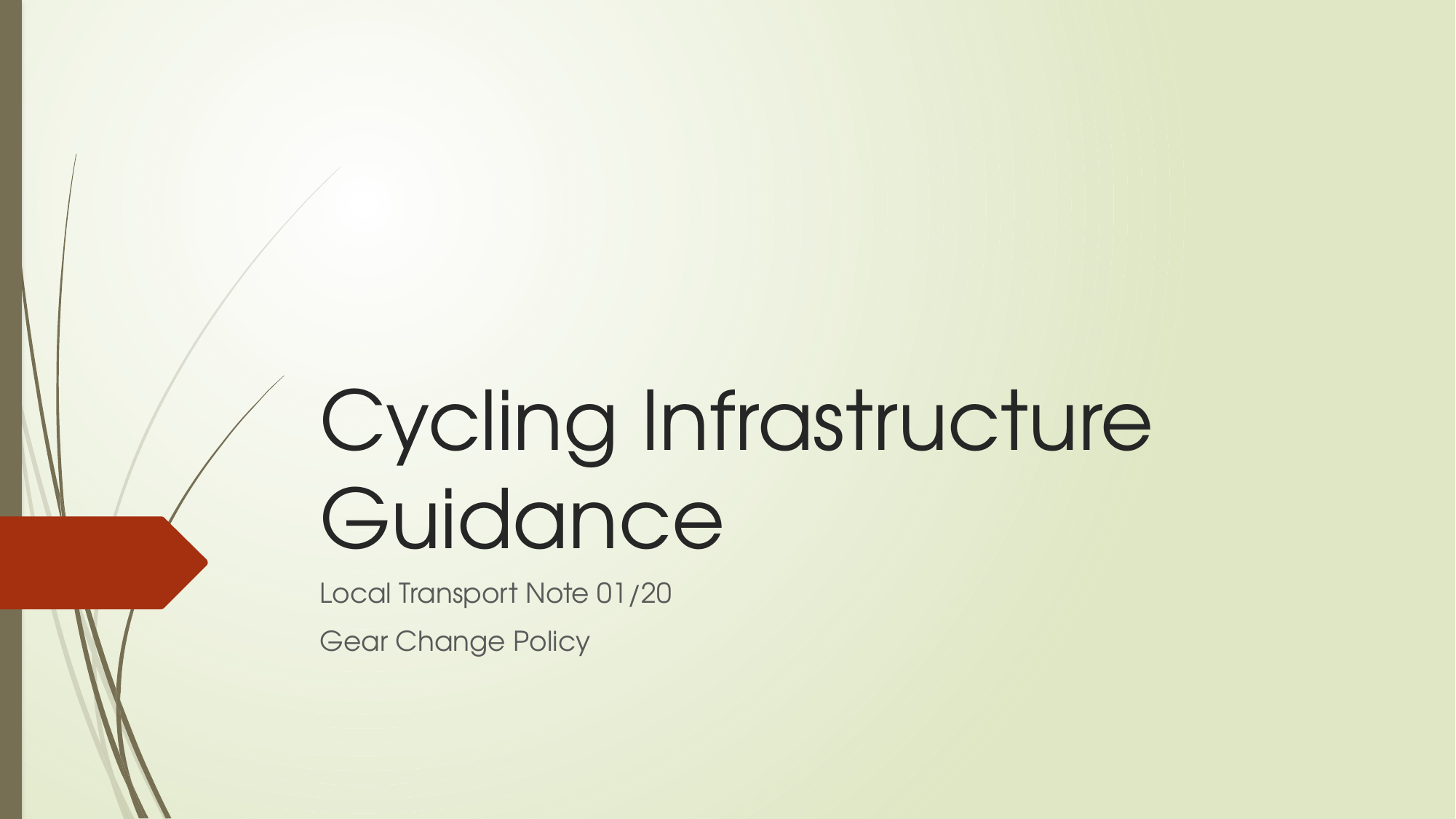

Cycling Infrastructure Guidance
Local Transport Note 01/20
Gear Change Policy